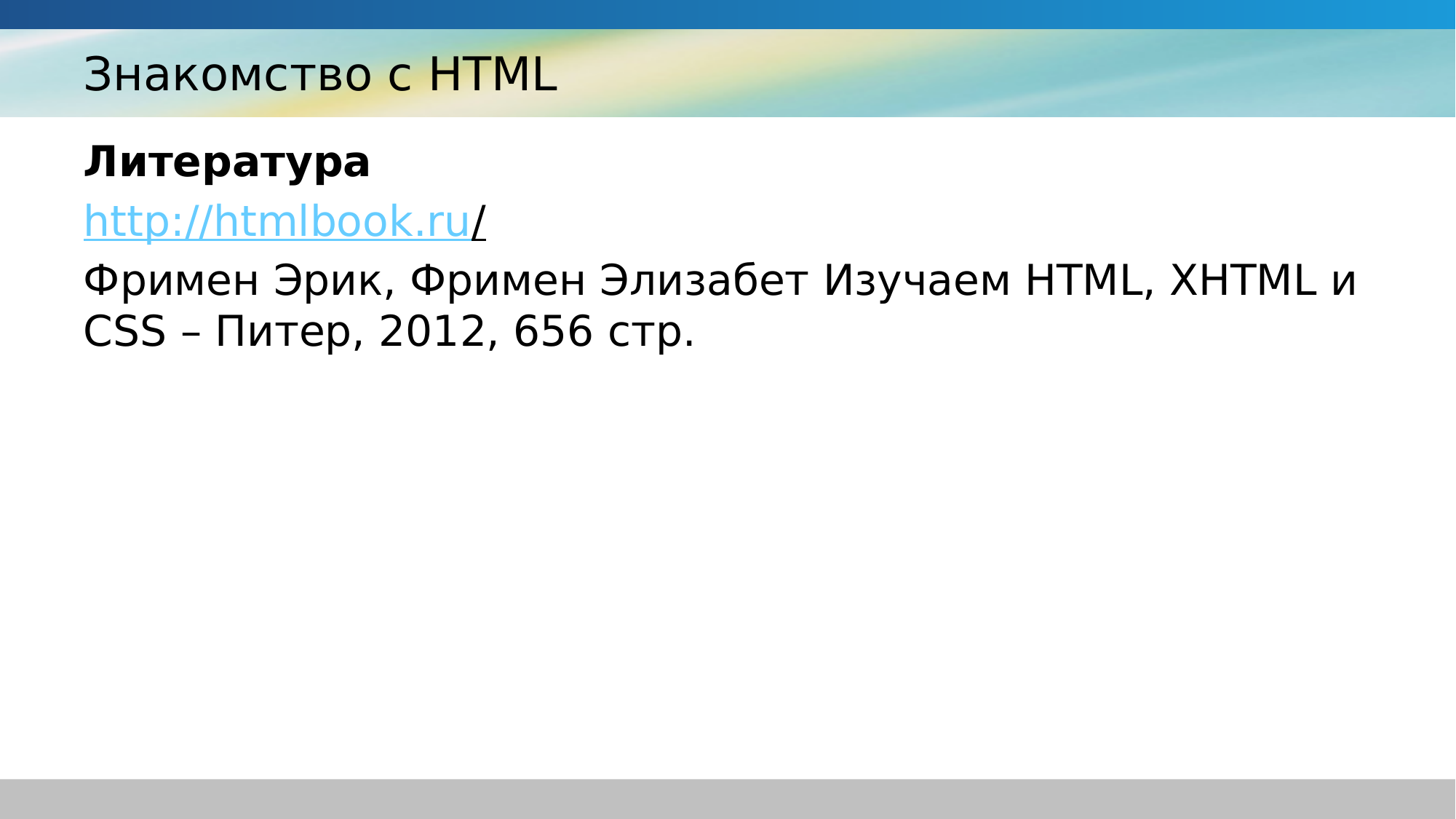

# Знакомство с HTML
Литература
http://htmlbook.ru/
Фримен Эрик, Фримен Элизабет Изучаем HTML, XHTML и CSS – Питер, 2012, 656 стр.